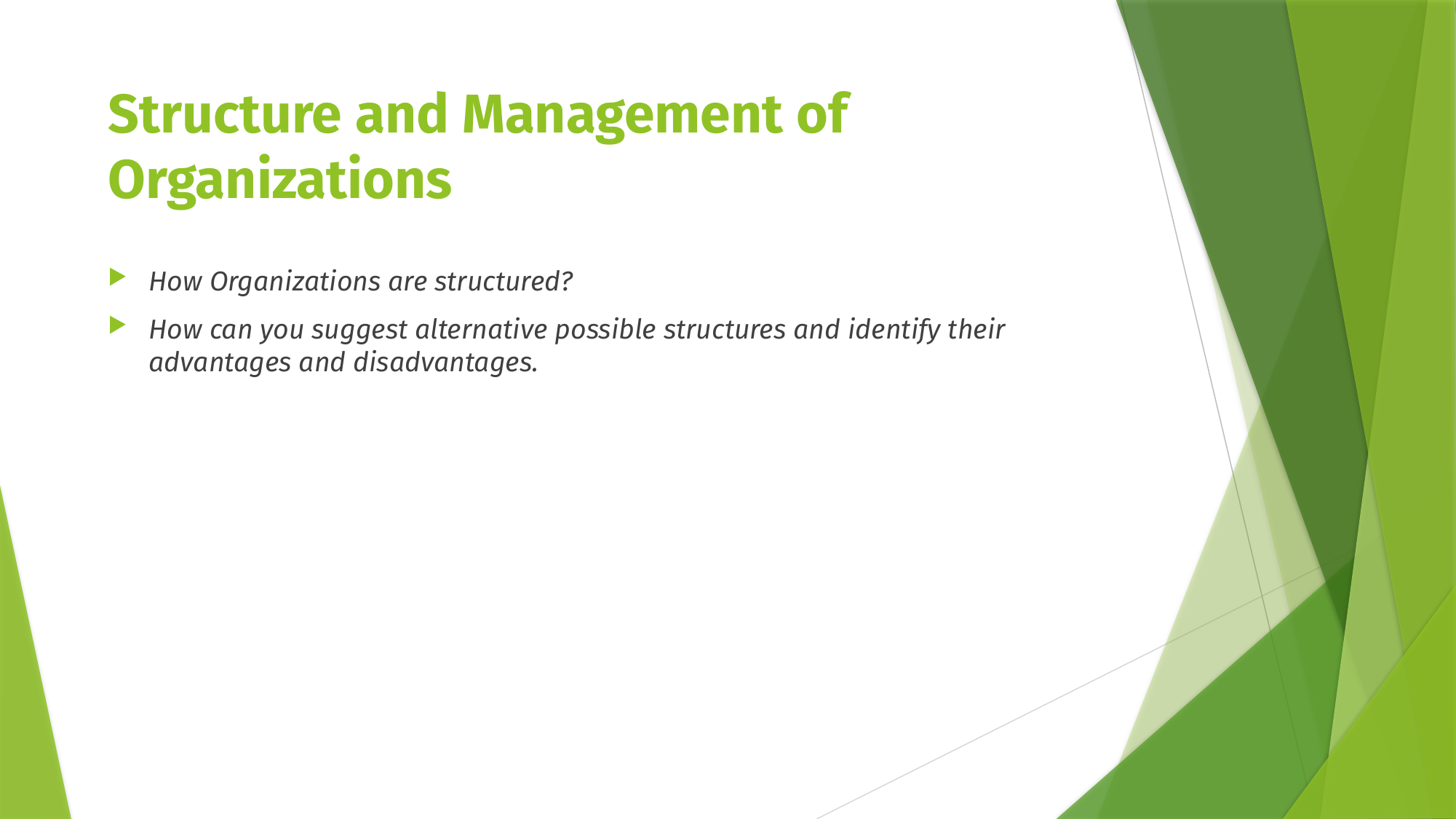

# Structure and Management of Organizations
How Organizations are structured?
How can you suggest alternative possible structures and identify their advantages and disadvantages.